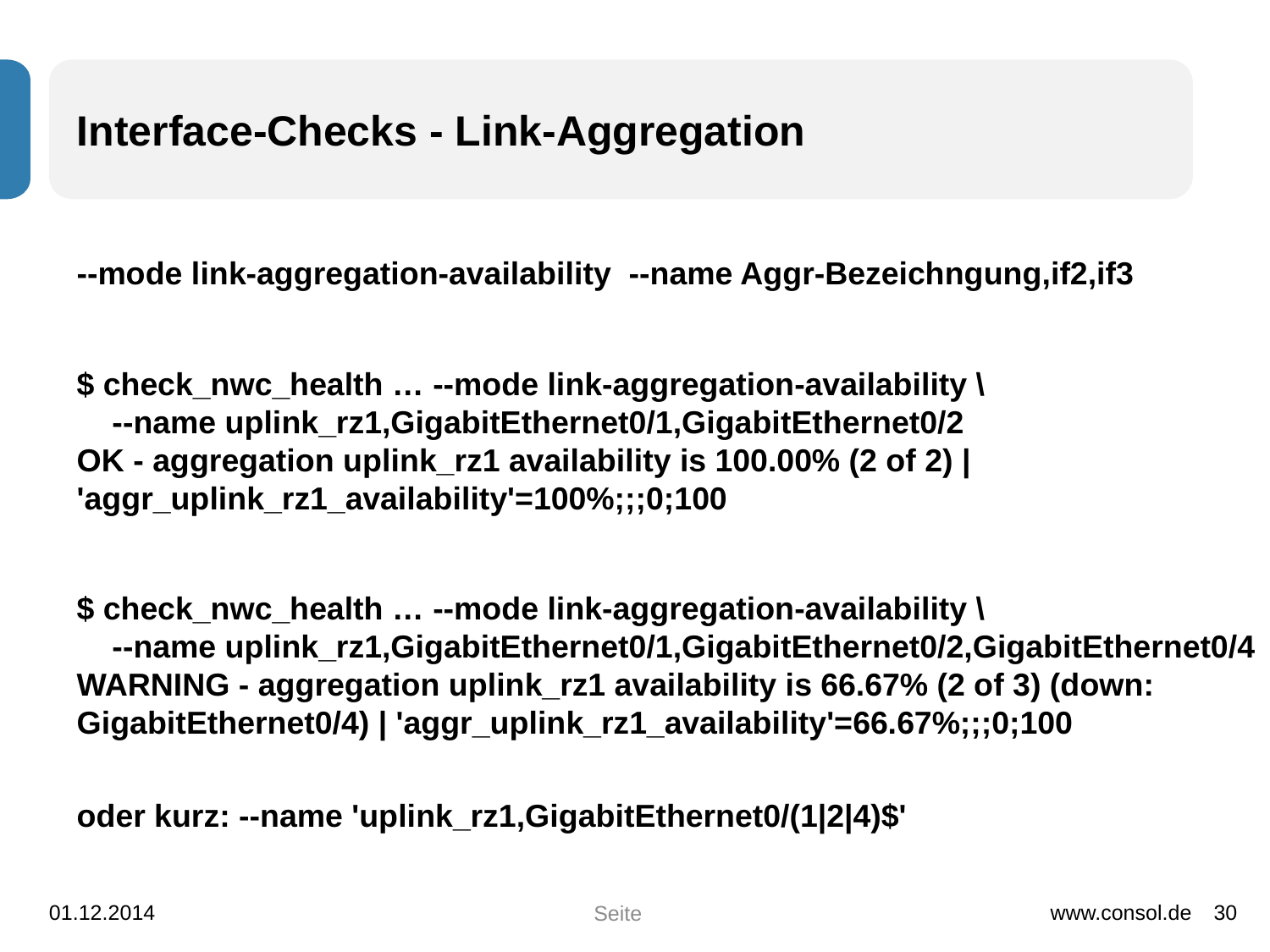

# Interface-Checks - Link-Aggregation
--mode link-aggregation-availability  --name Aggr-Bezeichngung,if2,if3

$ check_nwc_health … --mode link-aggregation-availability \
    --name uplink_rz1,GigabitEthernet0/1,GigabitEthernet0/2
OK - aggregation uplink_rz1 availability is 100.00% (2 of 2) | 'aggr_uplink_rz1_availability'=100%;;;0;100

$ check_nwc_health … --mode link-aggregation-availability \
    --name uplink_rz1,GigabitEthernet0/1,GigabitEthernet0/2,GigabitEthernet0/4
WARNING - aggregation uplink_rz1 availability is 66.67% (2 of 3) (down: GigabitEthernet0/4) | 'aggr_uplink_rz1_availability'=66.67%;;;0;100
oder kurz: --name 'uplink_rz1,GigabitEthernet0/(1|2|4)$'
01.12.2014
www.consol.de
30